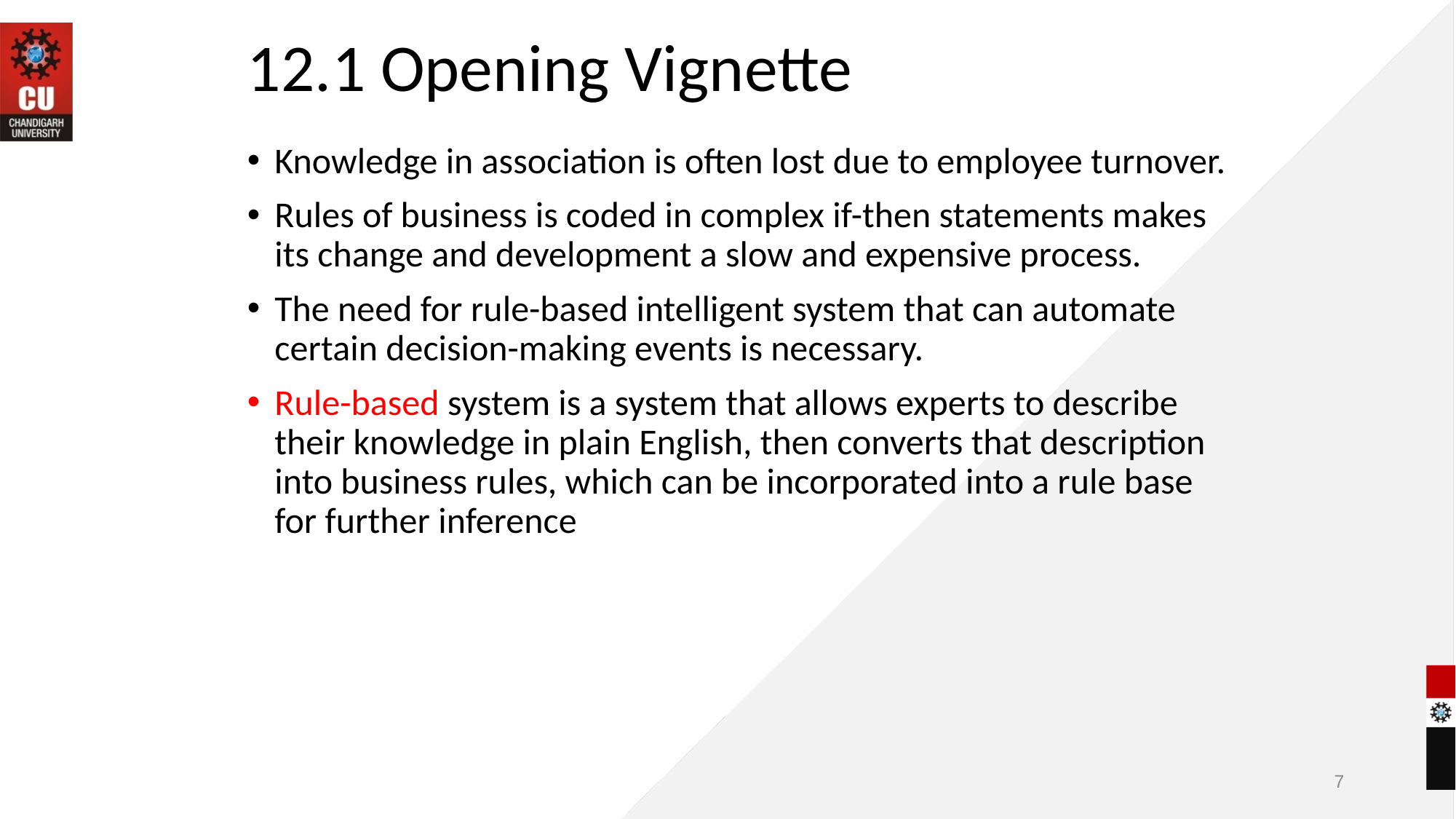

# 12.1 Opening Vignette
Knowledge in association is often lost due to employee turnover.
Rules of business is coded in complex if-then statements makes its change and development a slow and expensive process.
The need for rule-based intelligent system that can automate certain decision-making events is necessary.
Rule-based system is a system that allows experts to describe their knowledge in plain English, then converts that description into business rules, which can be incorporated into a rule base for further inference

7